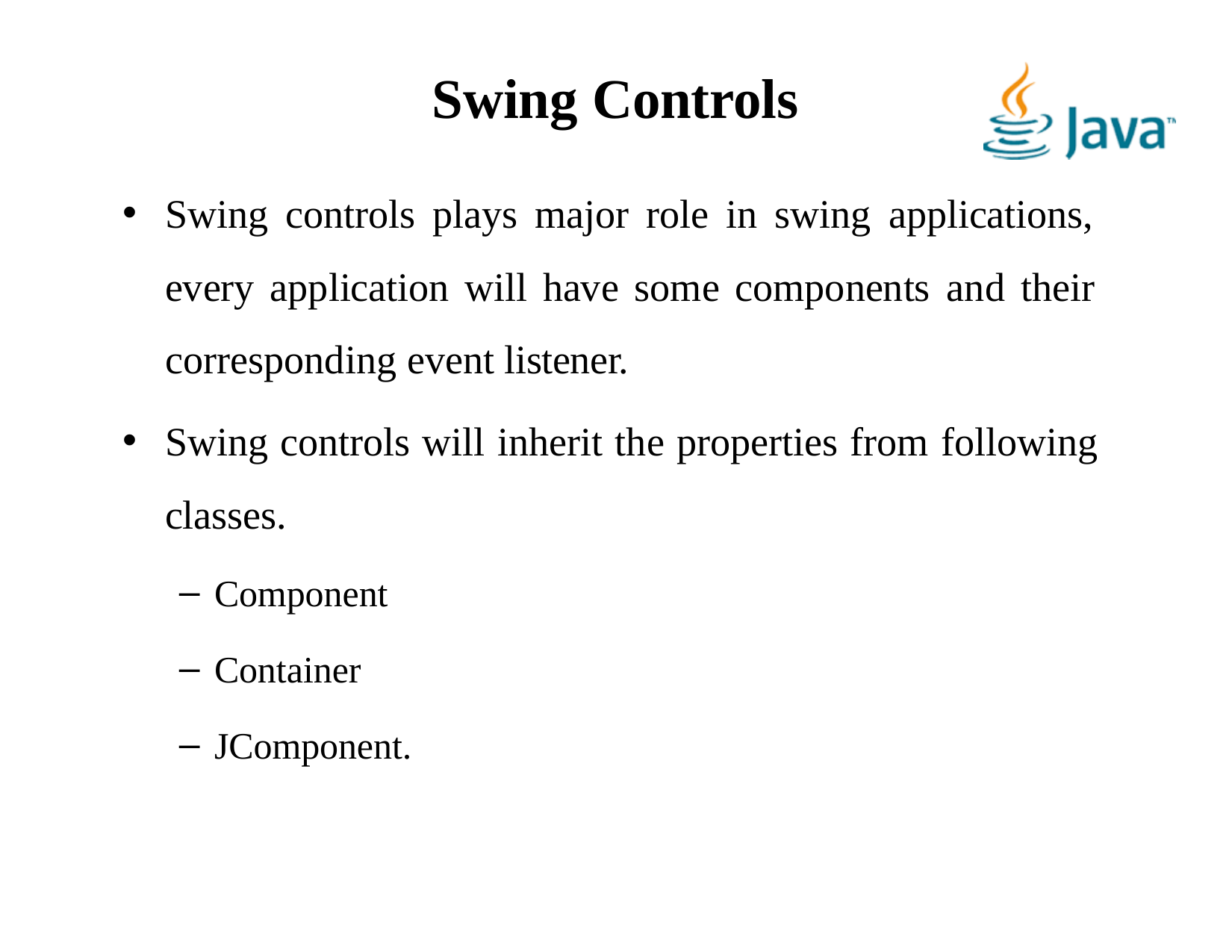

# Swing Controls
Swing controls plays major role in swing applications,  every application will have some components and their  corresponding event listener.
Swing controls will inherit the properties from following  classes.
Component
Container
JComponent.